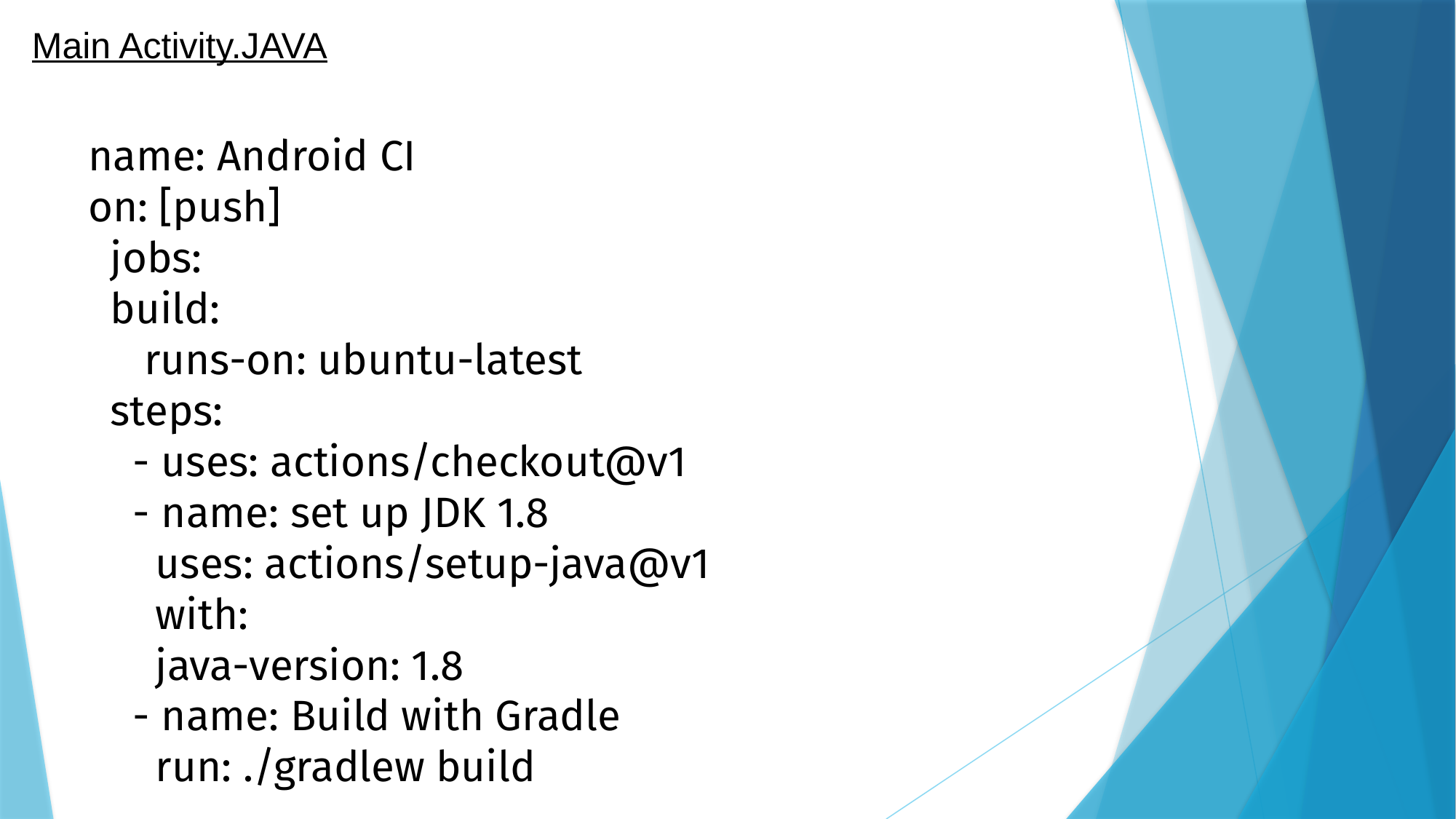

Main Activity.JAVA

name: Android CI
on: [push]
  jobs:
  build:
     runs-on: ubuntu-latest
  steps:
    - uses: actions/checkout@v1
    - name: set up JDK 1.8
      uses: actions/setup-java@v1
      with:
      java-version: 1.8
    - name: Build with Gradle
      run: ./gradlew build